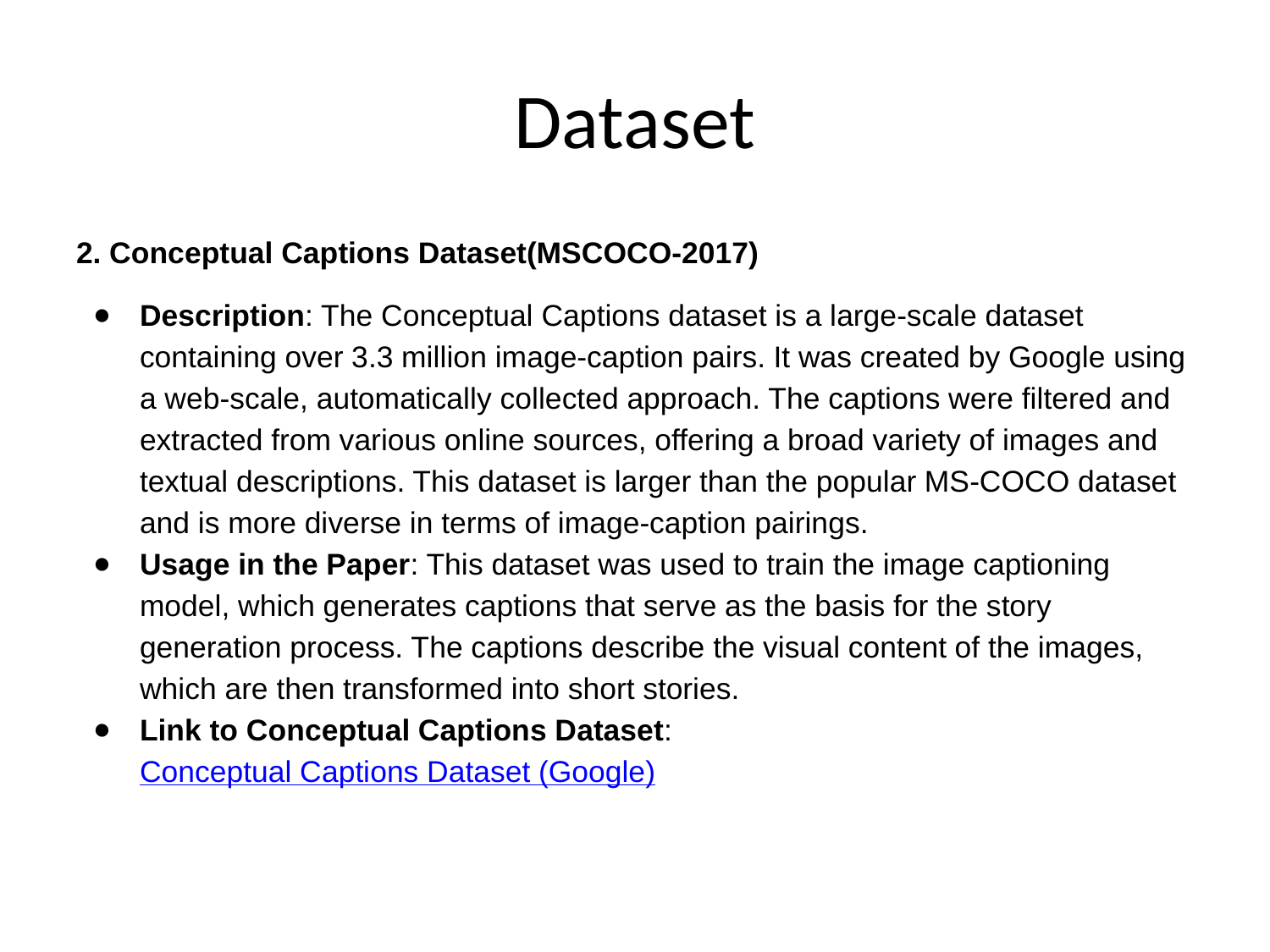

# Dataset
2. Conceptual Captions Dataset(MSCOCO-2017)
Description: The Conceptual Captions dataset is a large-scale dataset containing over 3.3 million image-caption pairs. It was created by Google using a web-scale, automatically collected approach. The captions were filtered and extracted from various online sources, offering a broad variety of images and textual descriptions. This dataset is larger than the popular MS-COCO dataset and is more diverse in terms of image-caption pairings.
Usage in the Paper: This dataset was used to train the image captioning model, which generates captions that serve as the basis for the story generation process. The captions describe the visual content of the images, which are then transformed into short stories.
Link to Conceptual Captions Dataset: Conceptual Captions Dataset (Google)